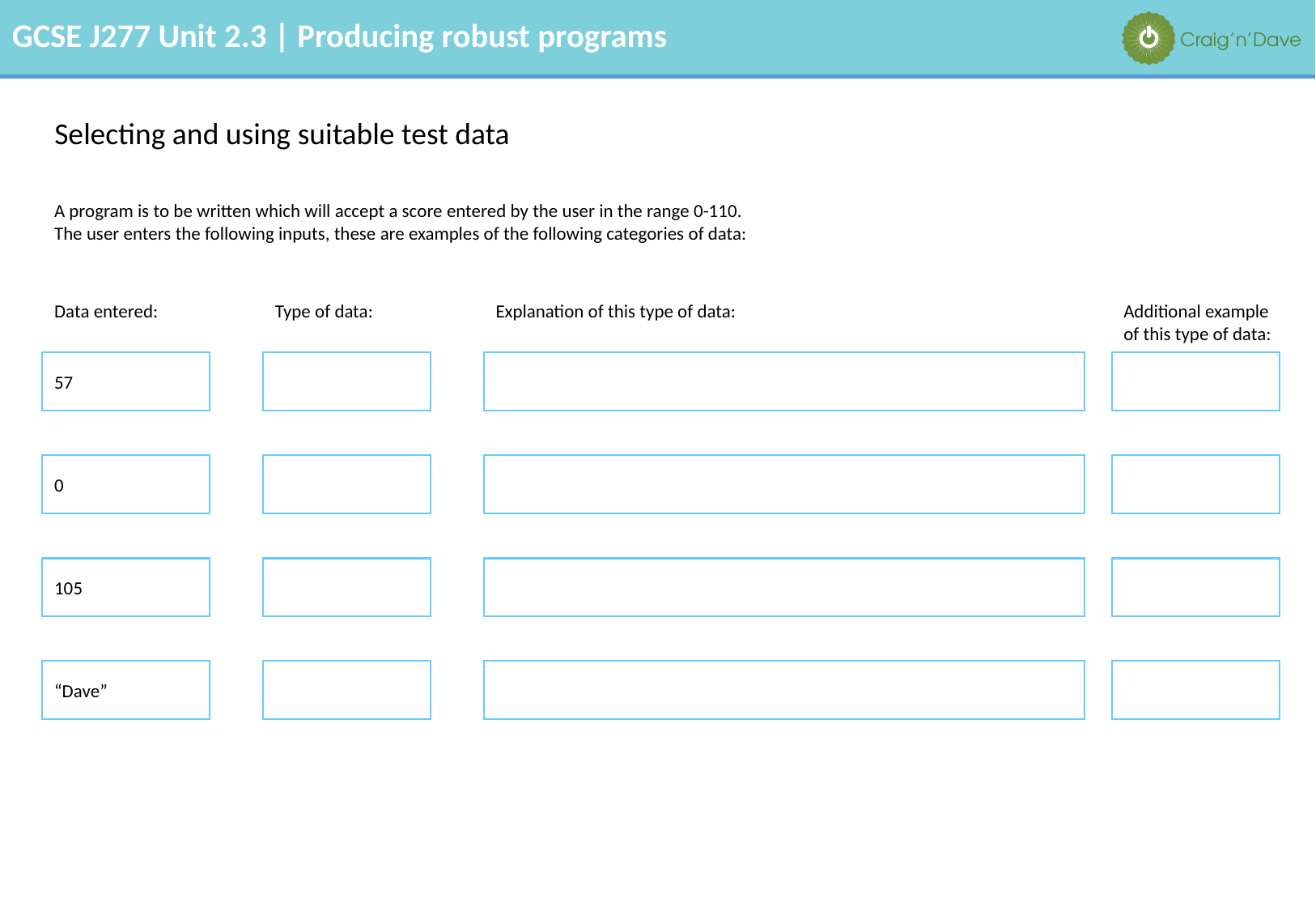

# Selecting and using suitable test data
A program is to be written which will accept a score entered by the user in the range 0-110.
The user enters the following inputs, these are examples of the following categories of data:
Data entered:
Type of data:
Explanation of this type of data:
Additional example of this type of data:
57

0

105

“Dave”